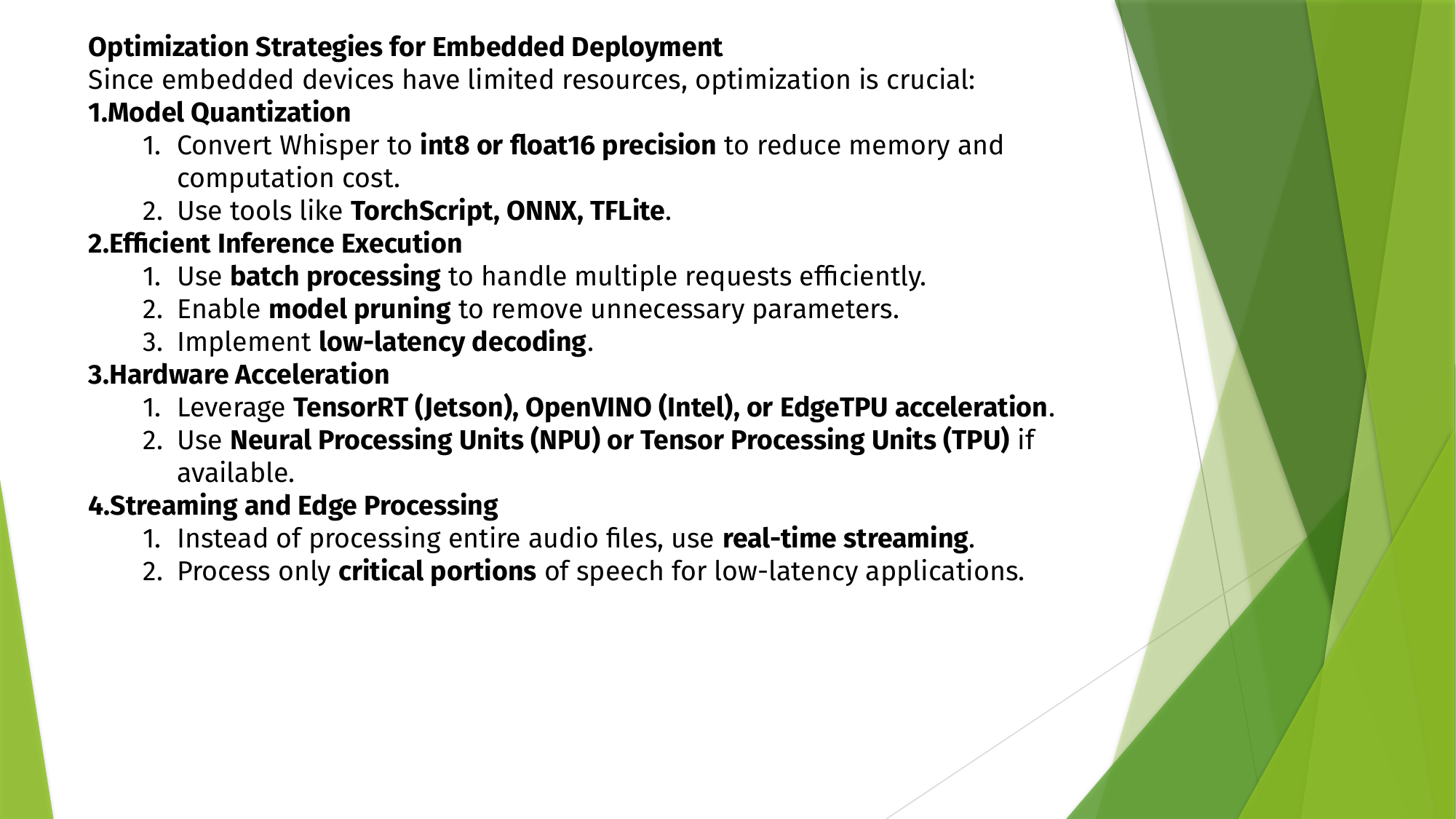

Optimization Strategies for Embedded Deployment
Since embedded devices have limited resources, optimization is crucial:
Model Quantization
Convert Whisper to int8 or float16 precision to reduce memory and computation cost.
Use tools like TorchScript, ONNX, TFLite.
Efficient Inference Execution
Use batch processing to handle multiple requests efficiently.
Enable model pruning to remove unnecessary parameters.
Implement low-latency decoding.
Hardware Acceleration
Leverage TensorRT (Jetson), OpenVINO (Intel), or EdgeTPU acceleration.
Use Neural Processing Units (NPU) or Tensor Processing Units (TPU) if available.
Streaming and Edge Processing
Instead of processing entire audio files, use real-time streaming.
Process only critical portions of speech for low-latency applications.